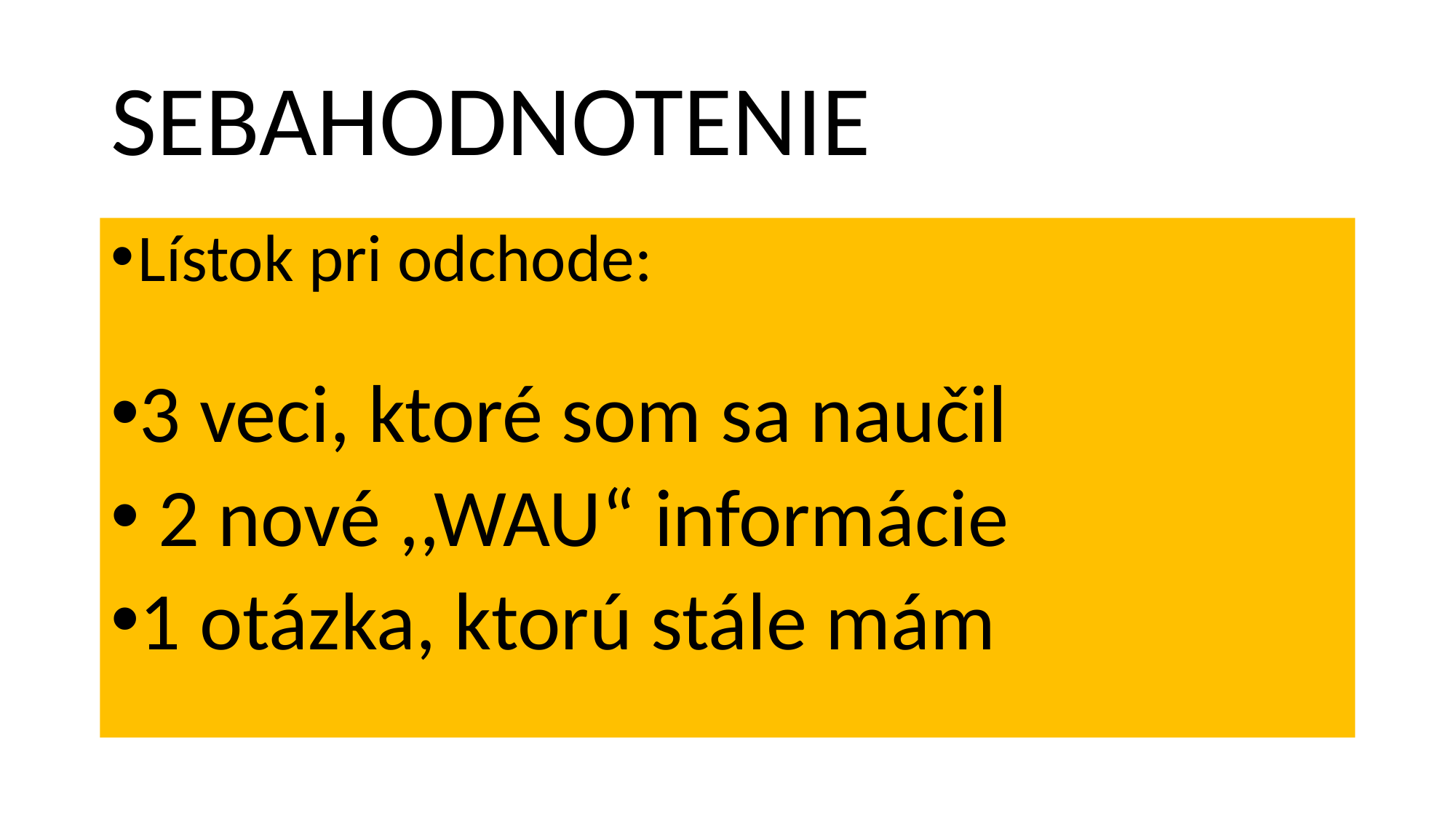

# SEBAHODNOTENIE
Lístok pri odchode:

3 veci, ktoré som sa naučil
 2 nové ,,WAU“ informácie
1 otázka, ktorú stále mám